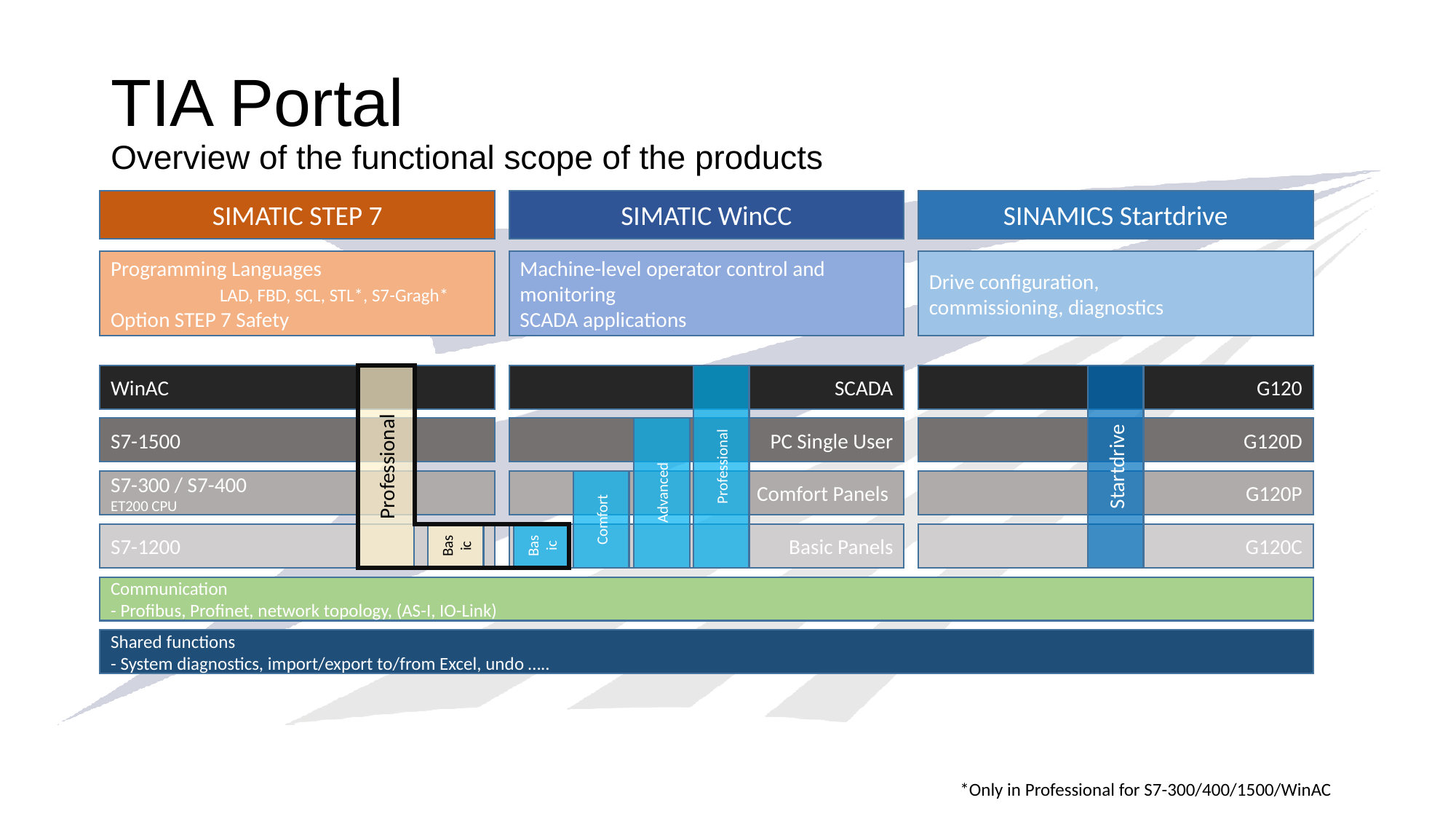

# TIA Portal Overview of the functional scope of the products
SIMATIC STEP 7
SIMATIC WinCC
SINAMICS Startdrive
Programming Languages
	LAD, FBD, SCL, STL*, S7-Gragh*
Option STEP 7 Safety
Machine-level operator control and monitoring
SCADA applications
Drive configuration,
commissioning, diagnostics
WinAC
Professional

SCADA
Professional
G120
Startdrive
Advanced
S7-1500
PC Single User
G120D
S7-300 / S7-400
ET200 CPU
Comfort Panels
Comfort
G120P
S7-1200
Basic
Basic Panels
Basic
G120C
Communication
- Profibus, Profinet, network topology, (AS-I, IO-Link)
Shared functions
- System diagnostics, import/export to/from Excel, undo …..
*Only in Professional for S7-300/400/1500/WinAC